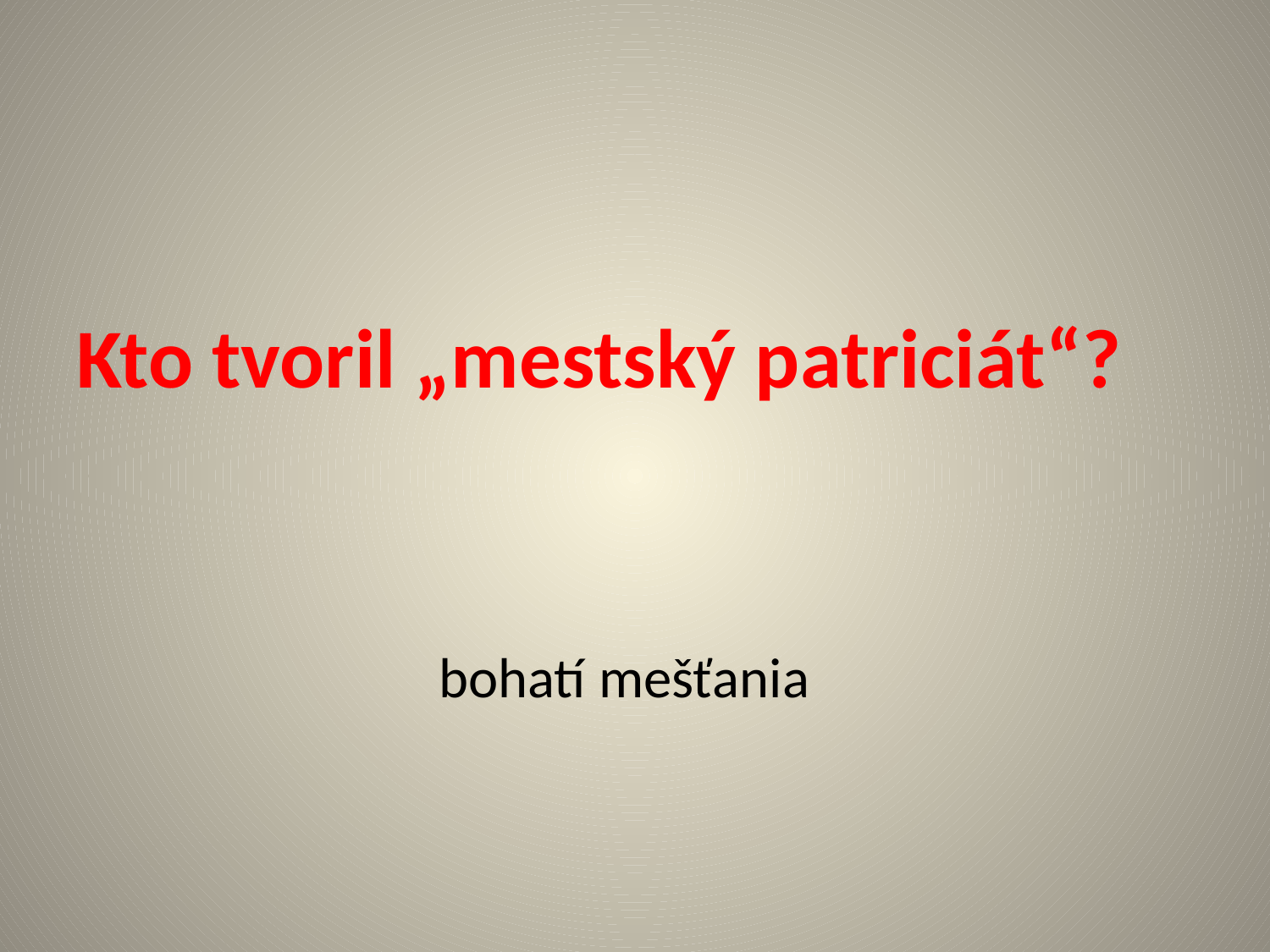

# Kto tvoril „mestský patriciát“?
bohatí mešťania